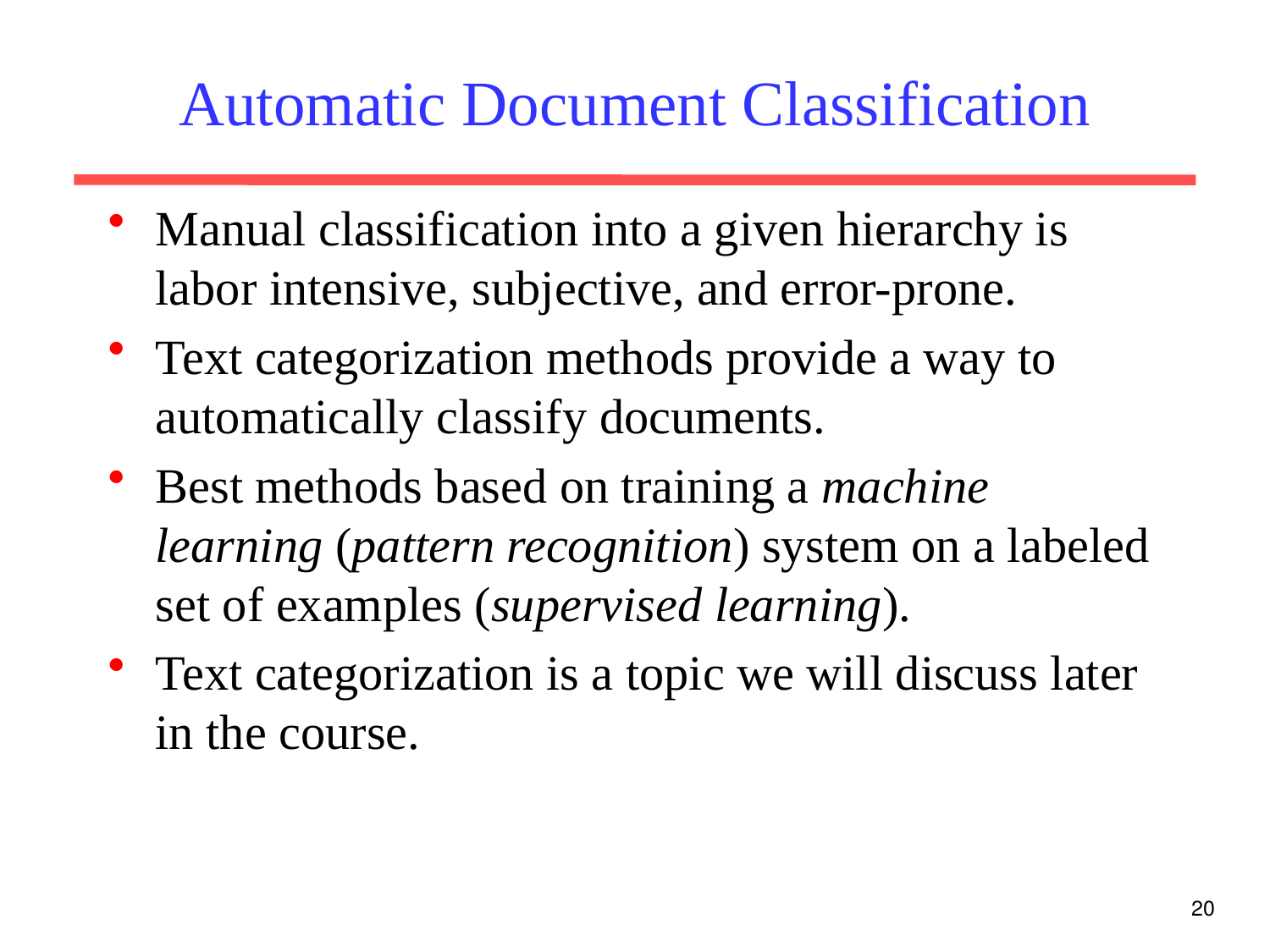

# Automatic Document Classification
Manual classification into a given hierarchy is labor intensive, subjective, and error-prone.
Text categorization methods provide a way to automatically classify documents.
Best methods based on training a machine learning (pattern recognition) system on a labeled set of examples (supervised learning).
Text categorization is a topic we will discuss later in the course.
20